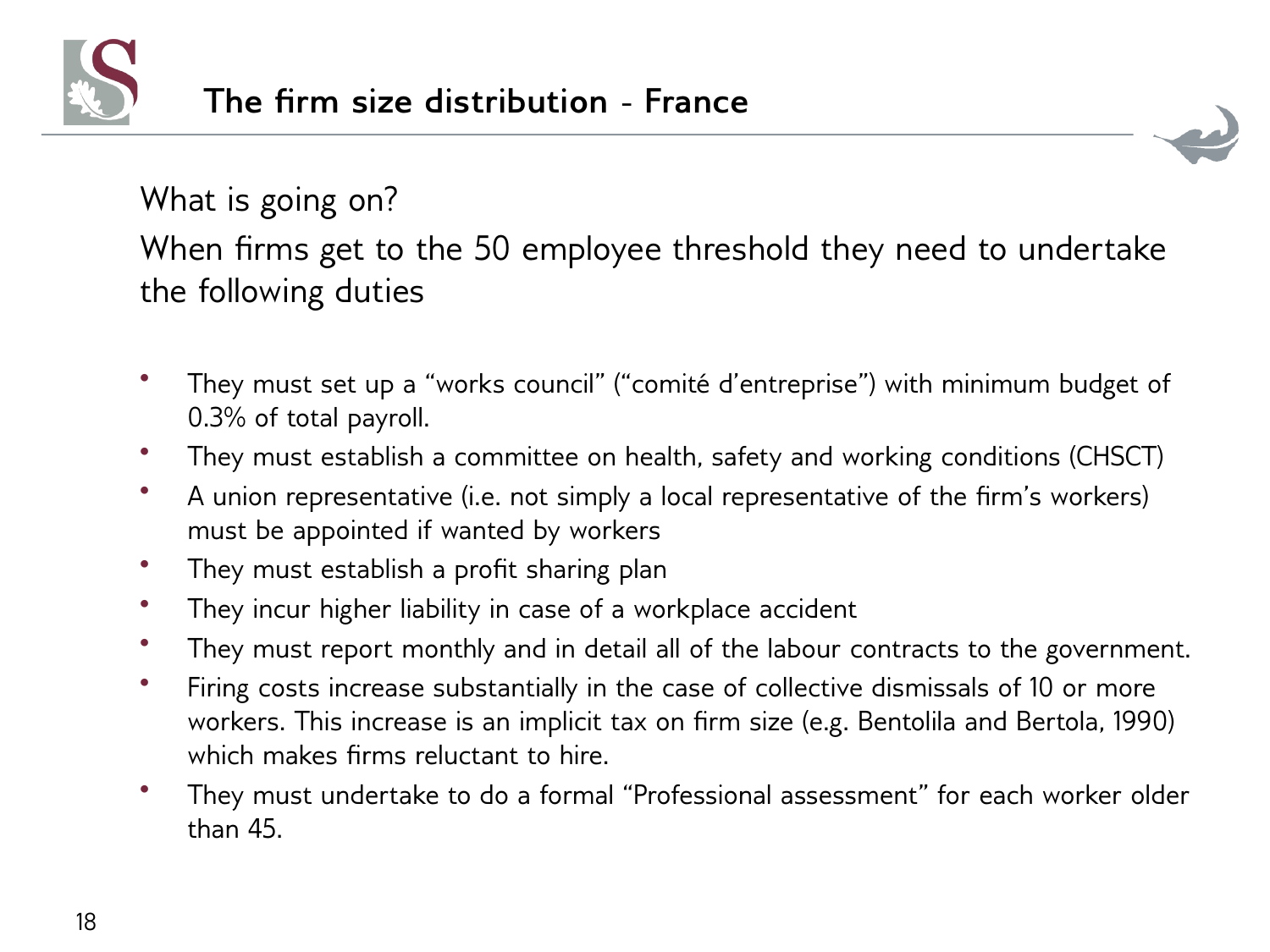

# The firm size distribution - France
What is going on?
When firms get to the 50 employee threshold they need to undertake the following duties

They must set up a “works council” (“comité d’entreprise”) with minimum budget of 0.3% of total payroll.
They must establish a committee on health, safety and working conditions (CHSCT)
A union representative (i.e. not simply a local representative of the firm’s workers) must be appointed if wanted by workers
They must establish a profit sharing plan
They incur higher liability in case of a workplace accident
They must report monthly and in detail all of the labour contracts to the government.
Firing costs increase substantially in the case of collective dismissals of 10 or more workers. This increase is an implicit tax on firm size (e.g. Bentolila and Bertola, 1990) which makes firms reluctant to hire.
They must undertake to do a formal “Professional assessment” for each worker older than 45.

18